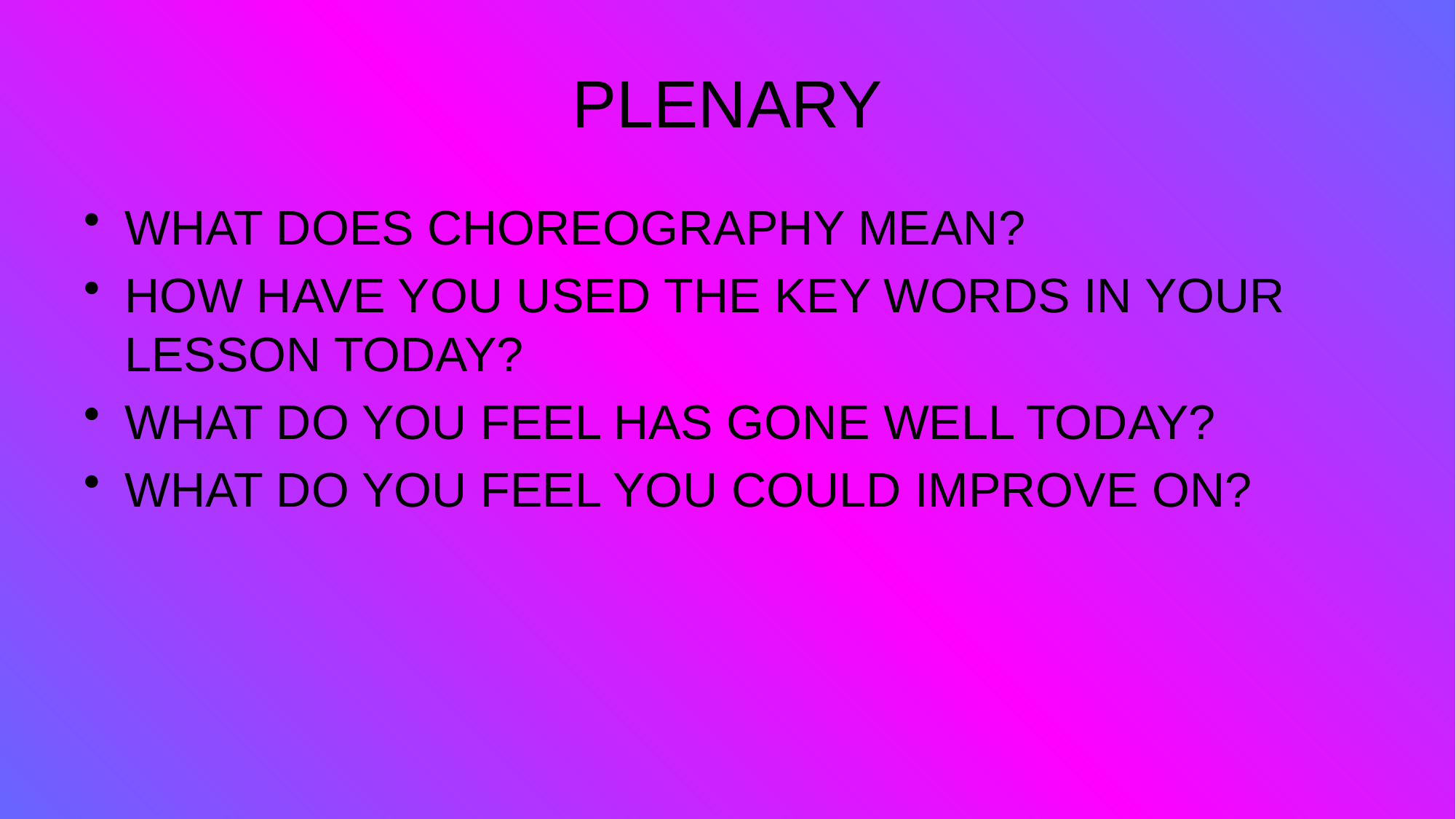

# PLENARY
WHAT DOES CHOREOGRAPHY MEAN?
HOW HAVE YOU USED THE KEY WORDS IN YOUR LESSON TODAY?
WHAT DO YOU FEEL HAS GONE WELL TODAY?
WHAT DO YOU FEEL YOU COULD IMPROVE ON?